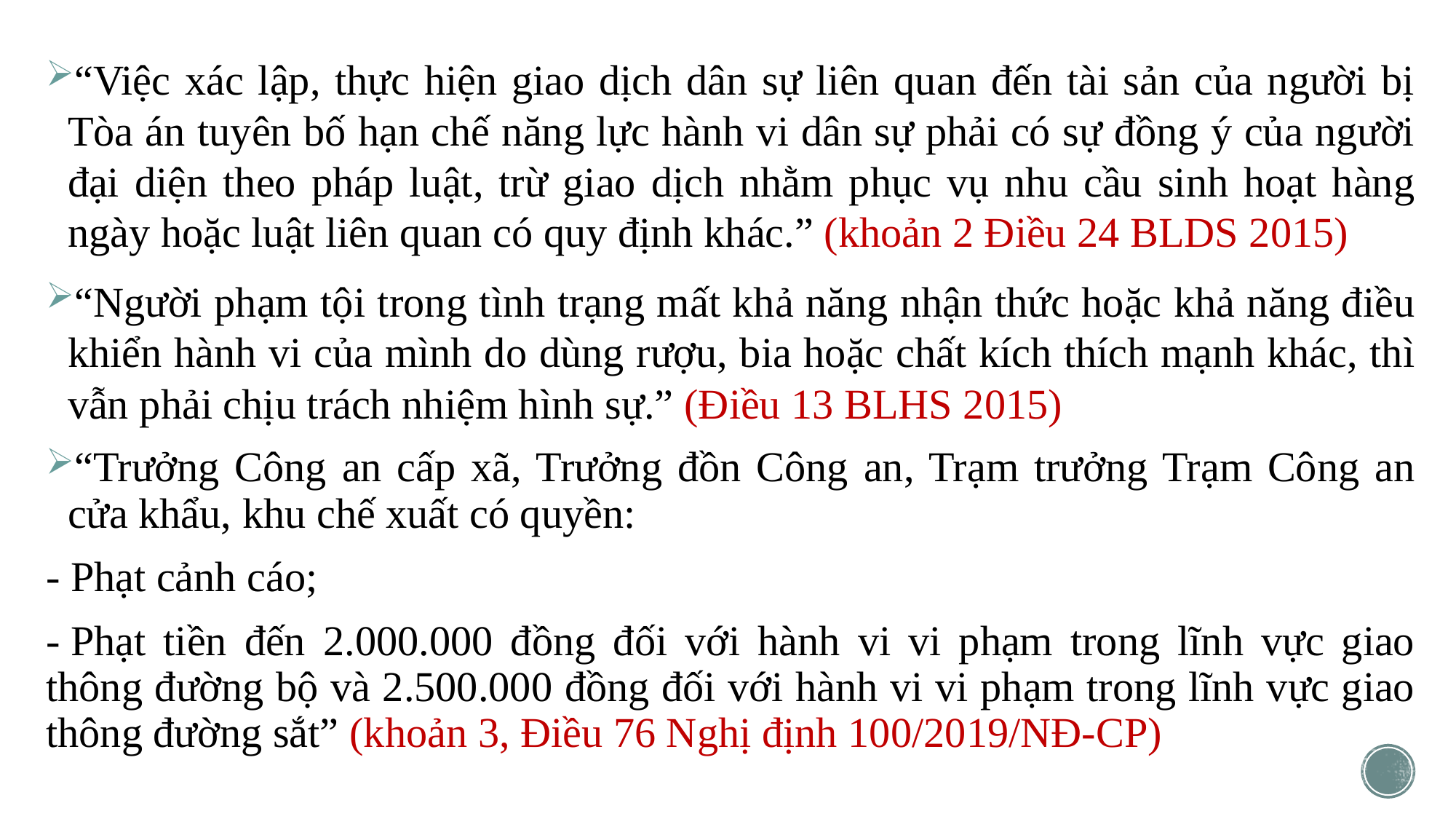

“Việc xác lập, thực hiện giao dịch dân sự liên quan đến tài sản của người bị Tòa án tuyên bố hạn chế năng lực hành vi dân sự phải có sự đồng ý của người đại diện theo pháp luật, trừ giao dịch nhằm phục vụ nhu cầu sinh hoạt hàng ngày hoặc luật liên quan có quy định khác.” (khoản 2 Điều 24 BLDS 2015)
“Người phạm tội trong tình trạng mất khả năng nhận thức hoặc khả năng điều khiển hành vi của mình do dùng rượu, bia hoặc chất kích thích mạnh khác, thì vẫn phải chịu trách nhiệm hình sự.” (Điều 13 BLHS 2015)
“Trưởng Công an cấp xã, Trưởng đồn Công an, Trạm trưởng Trạm Công an cửa khẩu, khu chế xuất có quyền:
- Phạt cảnh cáo;
- Phạt tiền đến 2.000.000 đồng đối với hành vi vi phạm trong lĩnh vực giao thông đường bộ và 2.500.000 đồng đối với hành vi vi phạm trong lĩnh vực giao thông đường sắt” (khoản 3, Điều 76 Nghị định 100/2019/NĐ-CP)